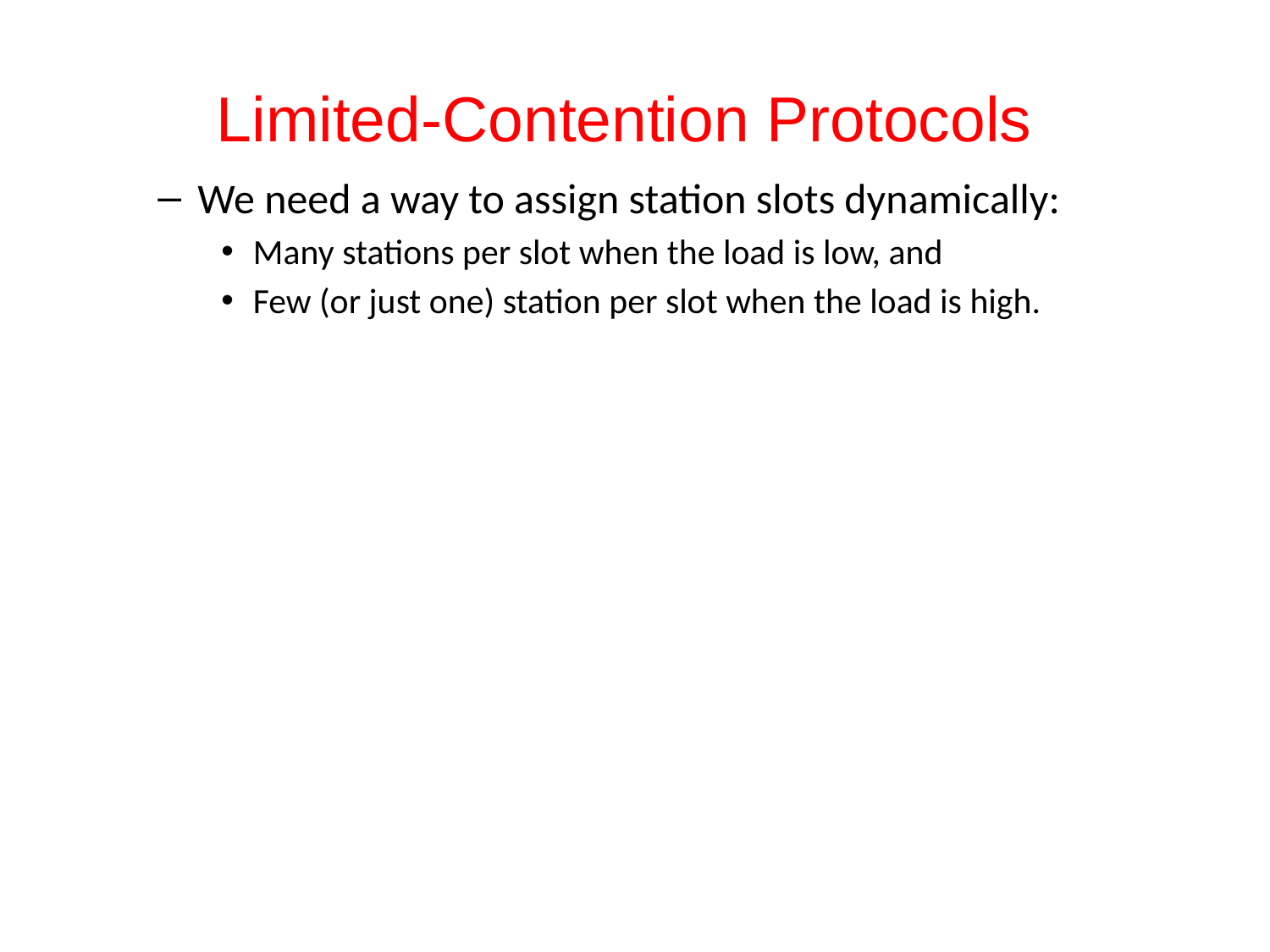

# Limited-Contention Protocols
We need a way to assign station slots dynamically:
Many stations per slot when the load is low, and
Few (or just one) station per slot when the load is high.